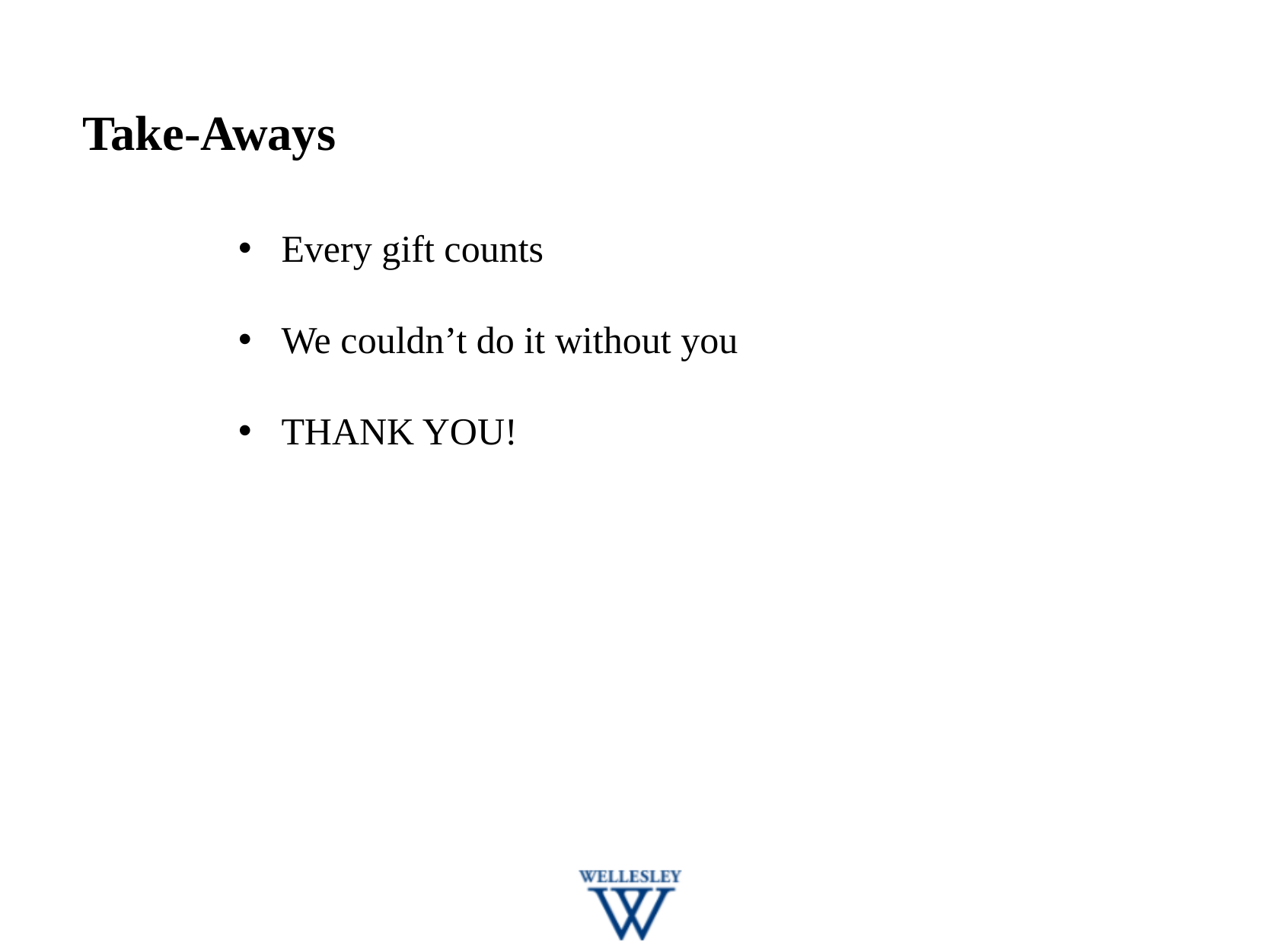

# Take-Aways

Every gift counts

We couldn’t do it without you

THANK YOU!